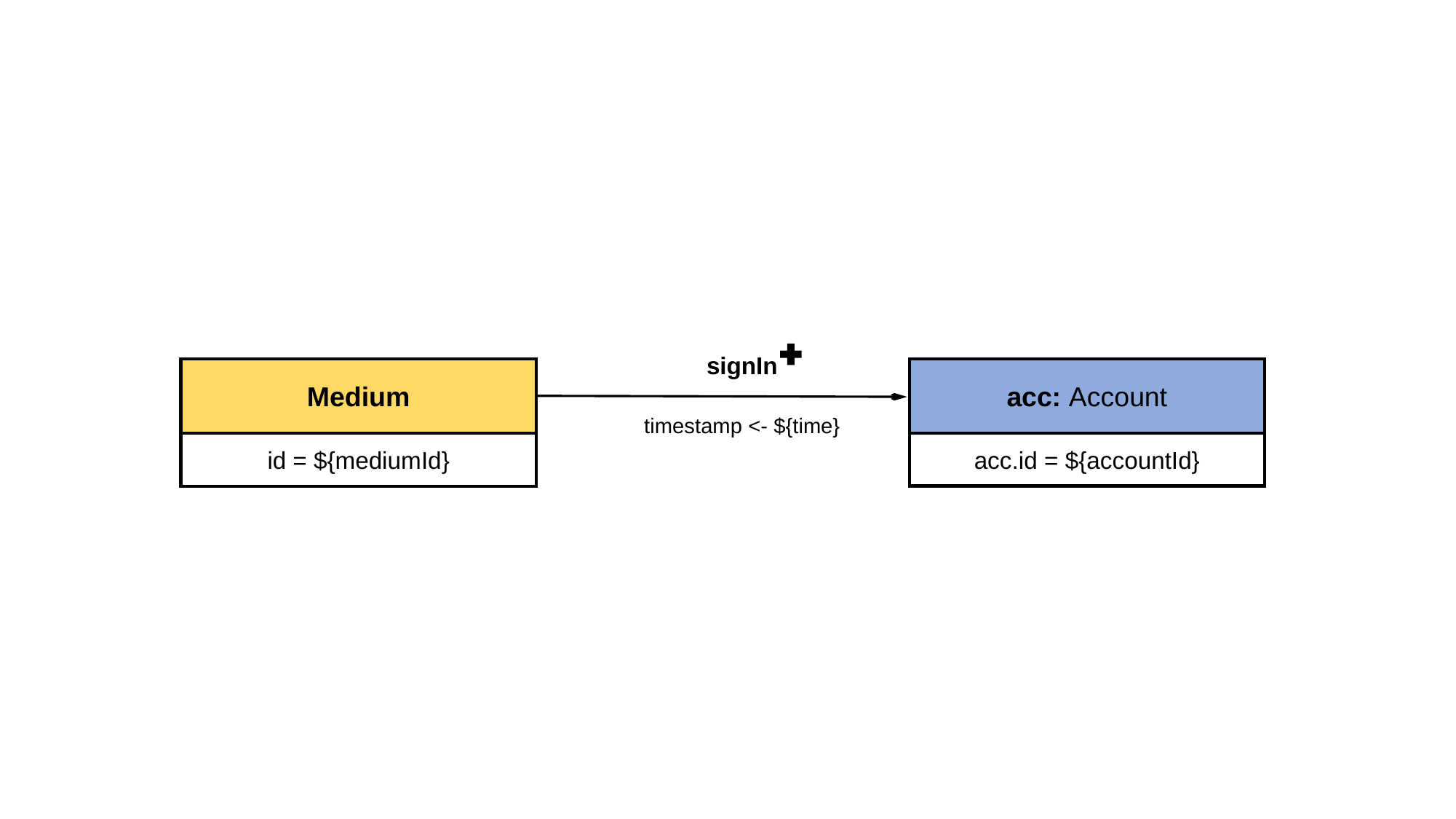

signIn
Medium
acc: Account
acc.id = ${accountId}
timestamp <- ${time}
id = ${mediumId}